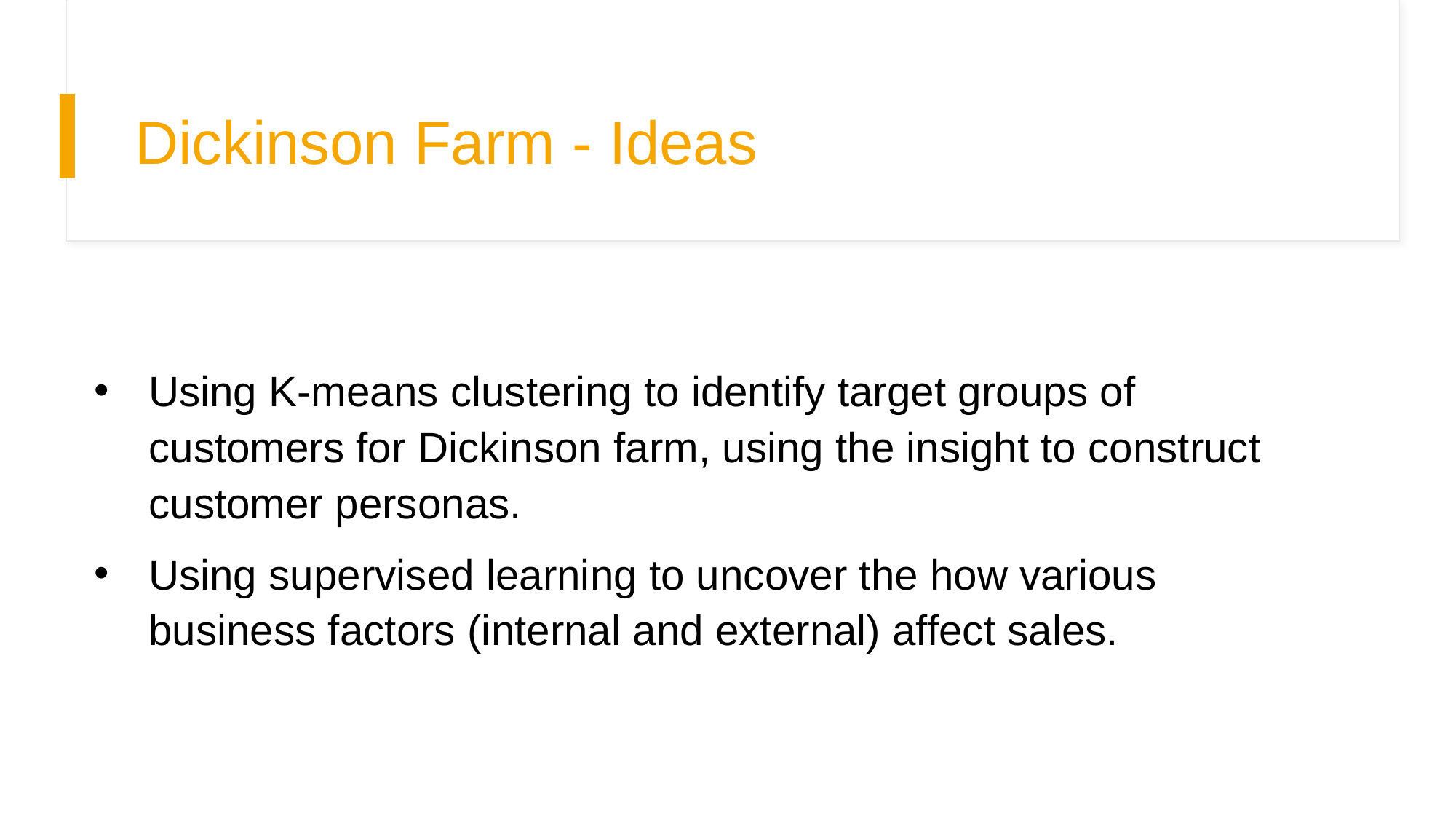

# Dickinson Farm - Ideas
Using K-means clustering to identify target groups of customers for Dickinson farm, using the insight to construct customer personas.
Using supervised learning to uncover the how various business factors (internal and external) affect sales.